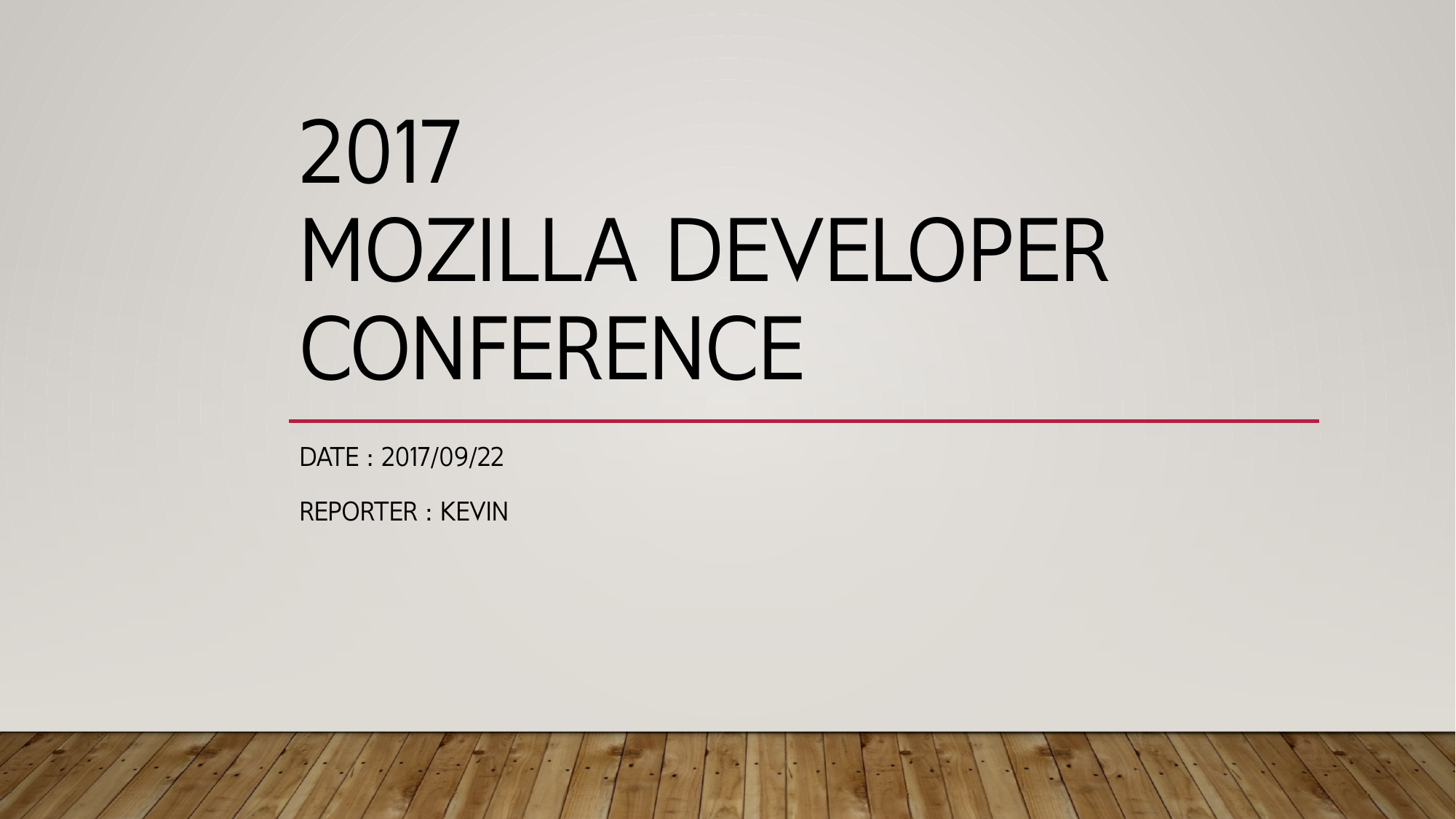

# 2017 Mozilla developer conference
Date : 2017/09/22
Reporter : kevin